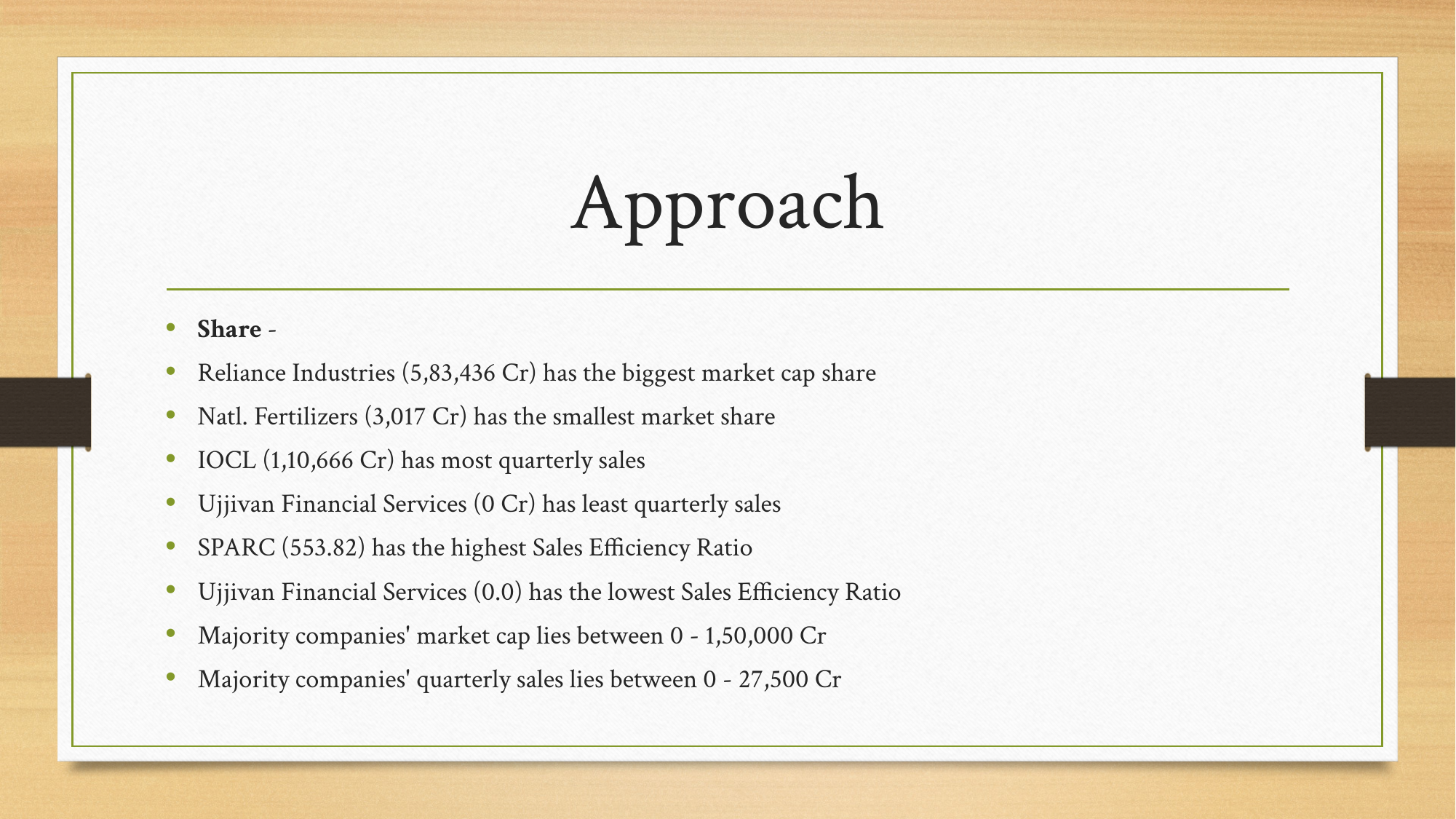

# Approach
Share -
Reliance Industries (5,83,436 Cr) has the biggest market cap share
Natl. Fertilizers (3,017 Cr) has the smallest market share
IOCL (1,10,666 Cr) has most quarterly sales
Ujjivan Financial Services (0 Cr) has least quarterly sales
SPARC (553.82) has the highest Sales Efficiency Ratio
Ujjivan Financial Services (0.0) has the lowest Sales Efficiency Ratio
Majority companies' market cap lies between 0 - 1,50,000 Cr
Majority companies' quarterly sales lies between 0 - 27,500 Cr